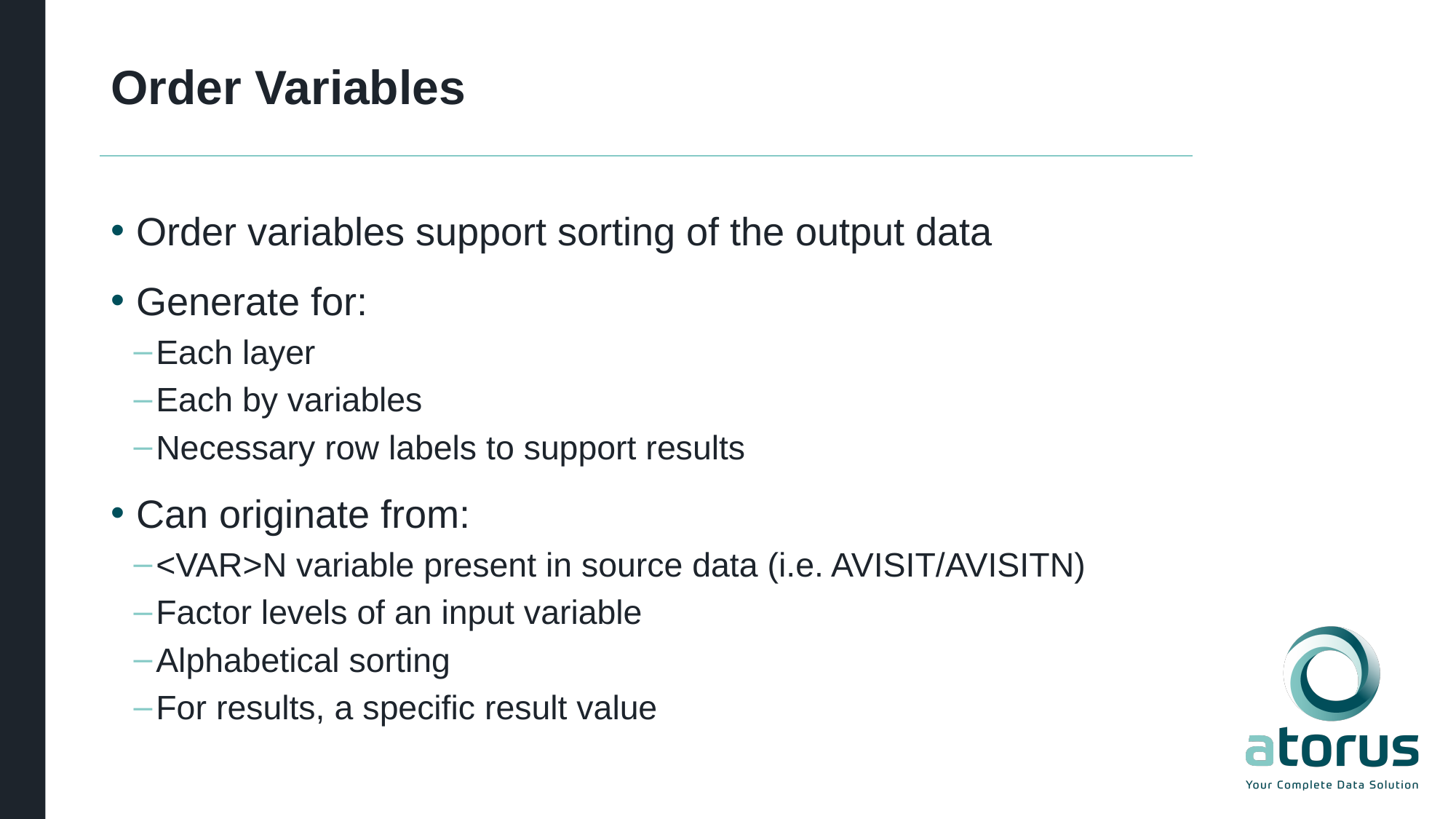

# Order Variables
Order variables support sorting of the output data
Generate for:
Each layer
Each by variables
Necessary row labels to support results
Can originate from:
<VAR>N variable present in source data (i.e. AVISIT/AVISITN)
Factor levels of an input variable
Alphabetical sorting
For results, a specific result value